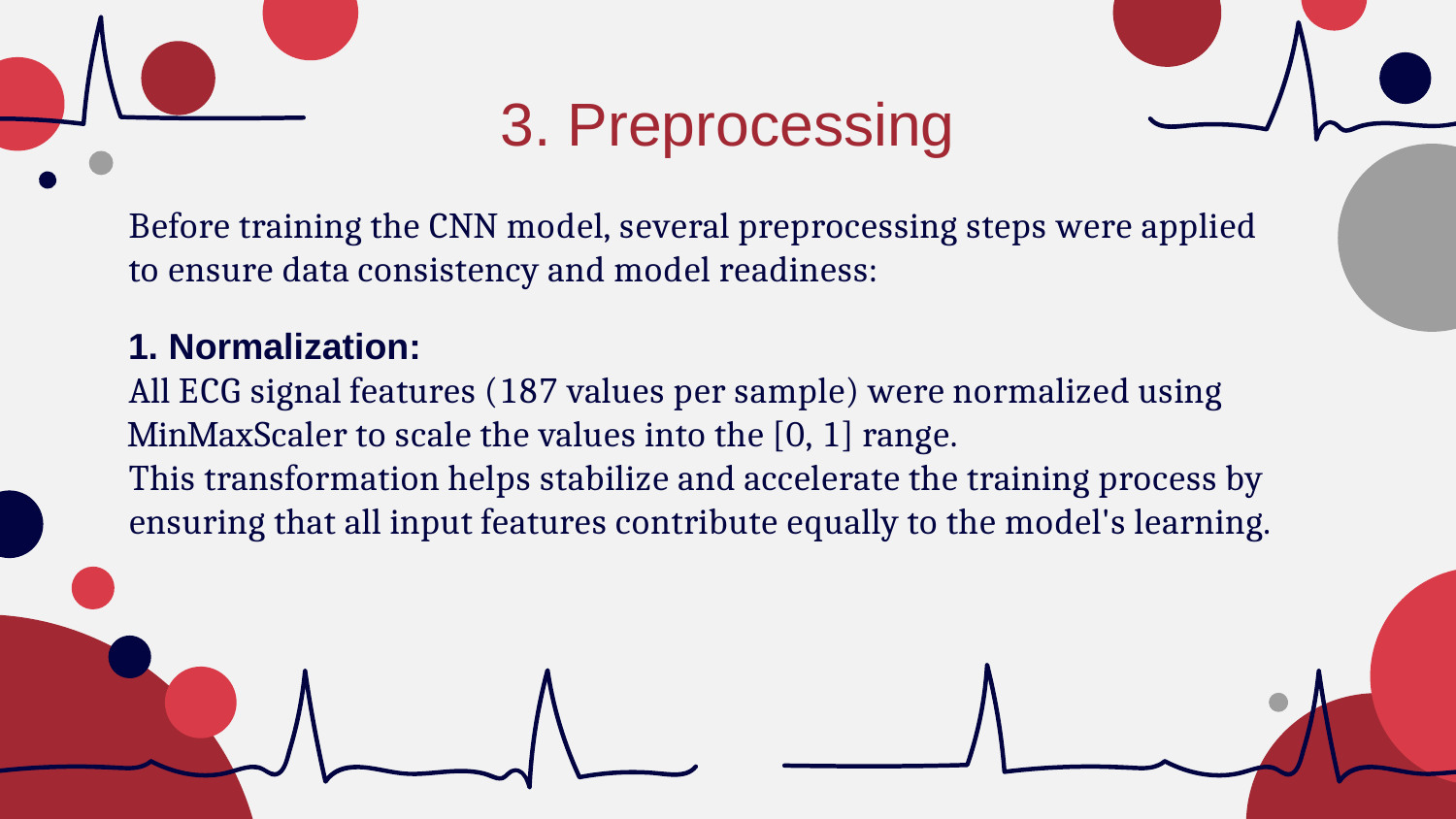

# 3. Preprocessing
Before training the CNN model, several preprocessing steps were applied
to ensure data consistency and model readiness:

1. Normalization:
All ECG signal features (187 values per sample) were normalized using
MinMaxScaler to scale the values into the [0, 1] range.
This transformation helps stabilize and accelerate the training process by
ensuring that all input features contribute equally to the model's learning.